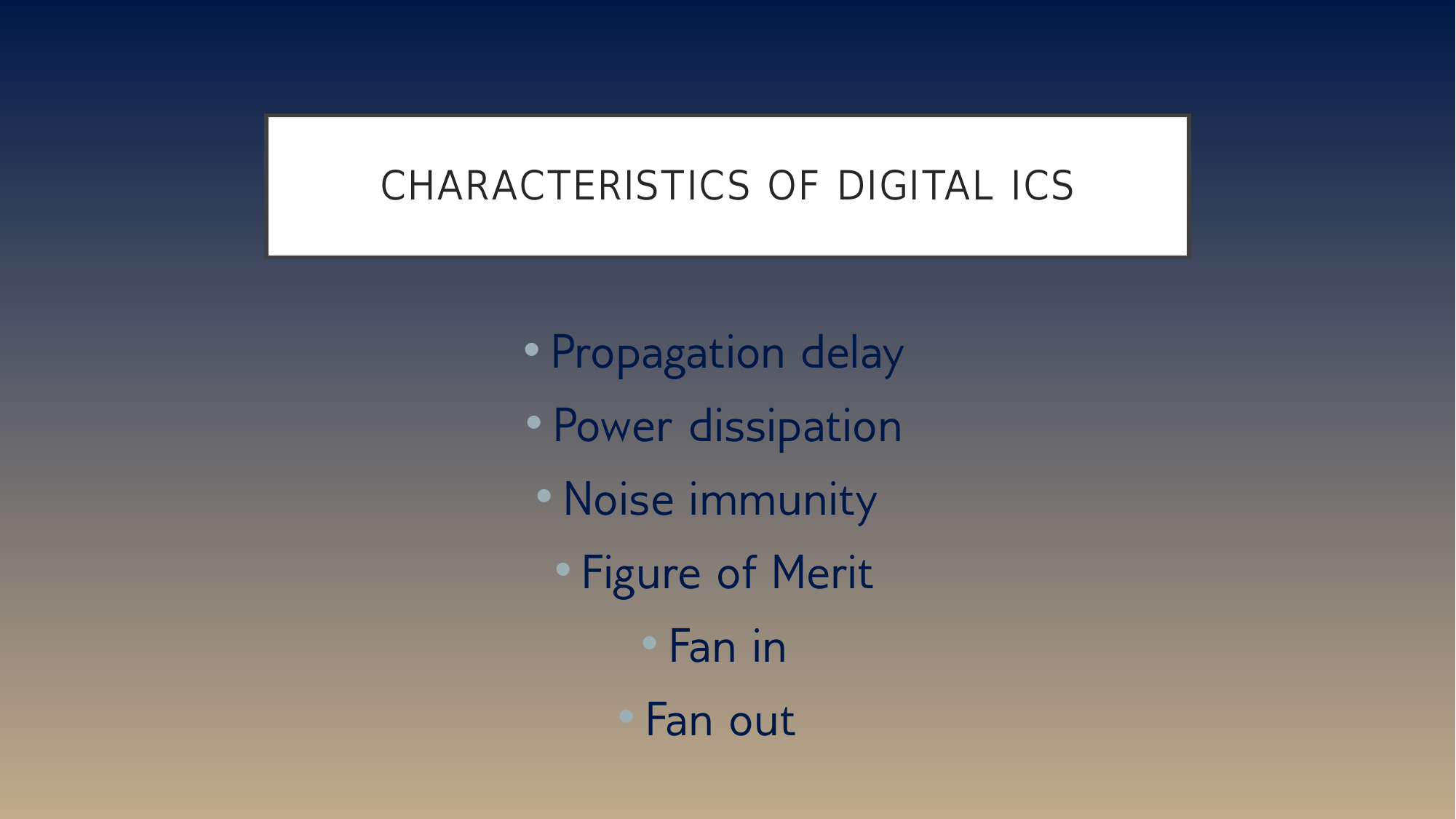

# Characteristics of Digital ICs
Propagation delay
Power dissipation
Noise immunity
Figure of Merit
Fan in
Fan out